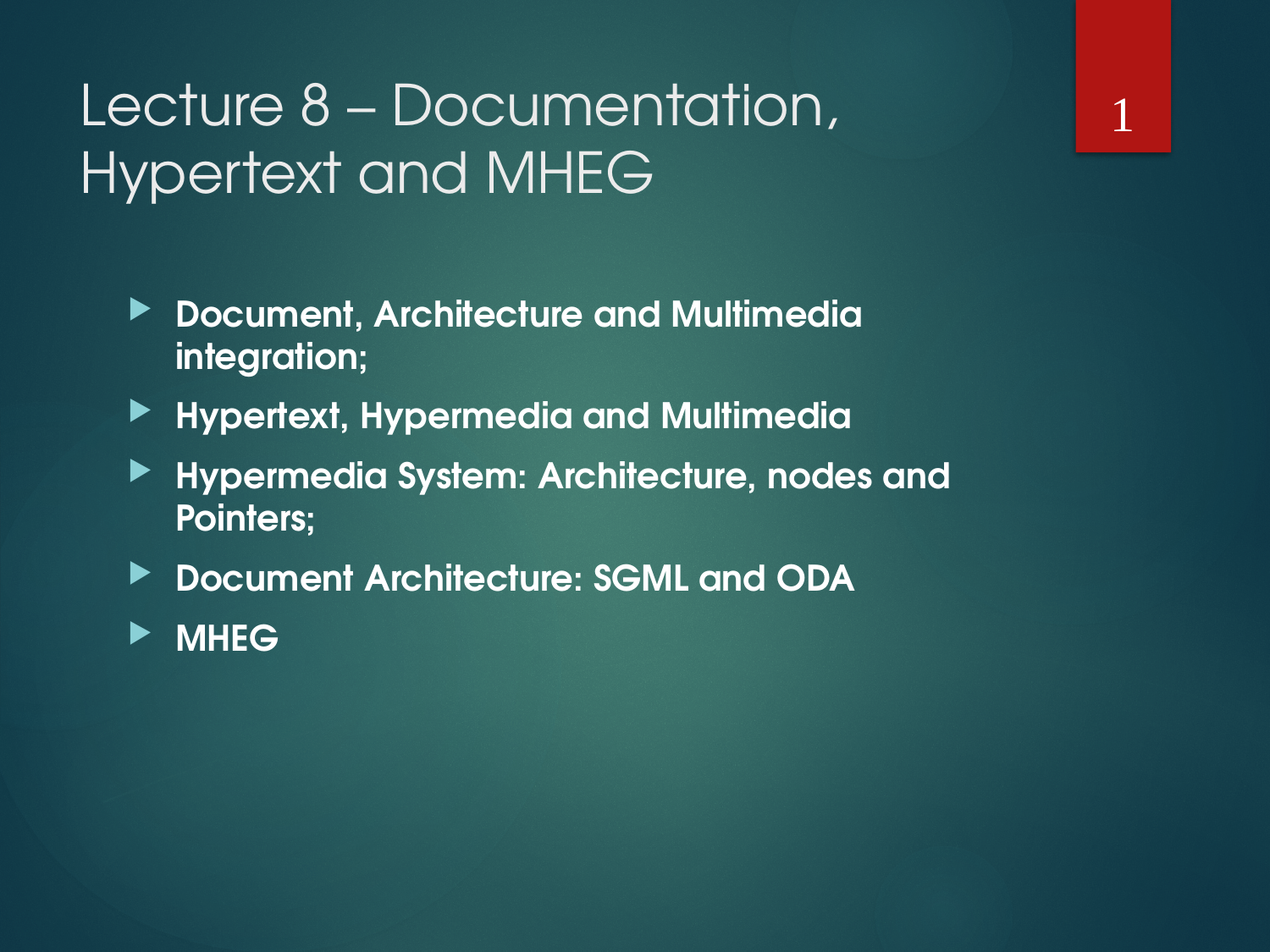

1
# Lecture 8 – Documentation, Hypertext and MHEG
Document, Architecture and Multimedia integration;
Hypertext, Hypermedia and Multimedia
Hypermedia System: Architecture, nodes and Pointers;
Document Architecture: SGML and ODA
MHEG